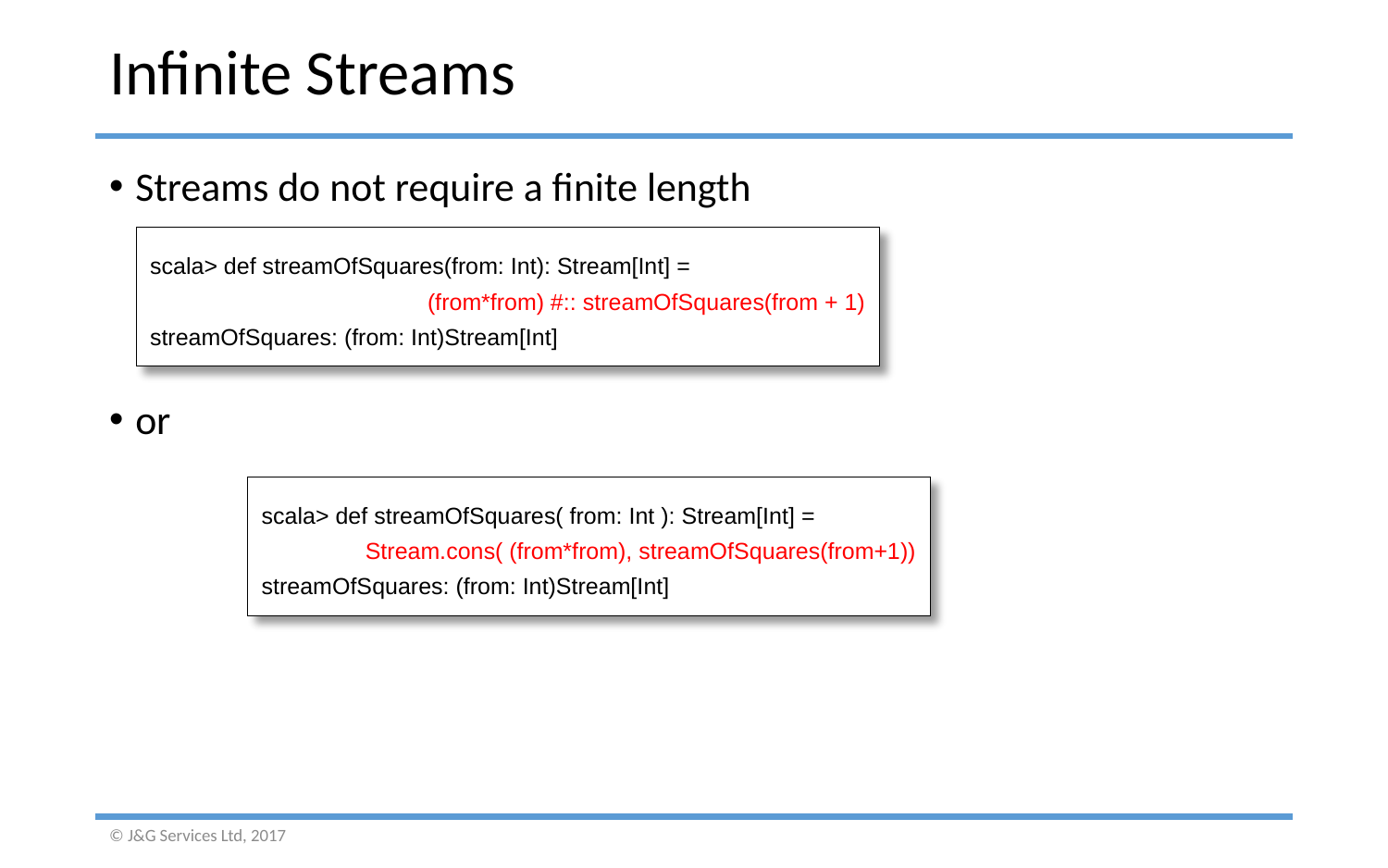

# Infinite Streams
Streams do not require a finite length

or

scala> def streamOfSquares(from: Int): Stream[Int] =
		(from*from) #:: streamOfSquares(from + 1)
streamOfSquares: (from: Int)Stream[Int]
scala> def streamOfSquares( from: Int ): Stream[Int] =
                Stream.cons( (from*from), streamOfSquares(from+1))
streamOfSquares: (from: Int)Stream[Int]